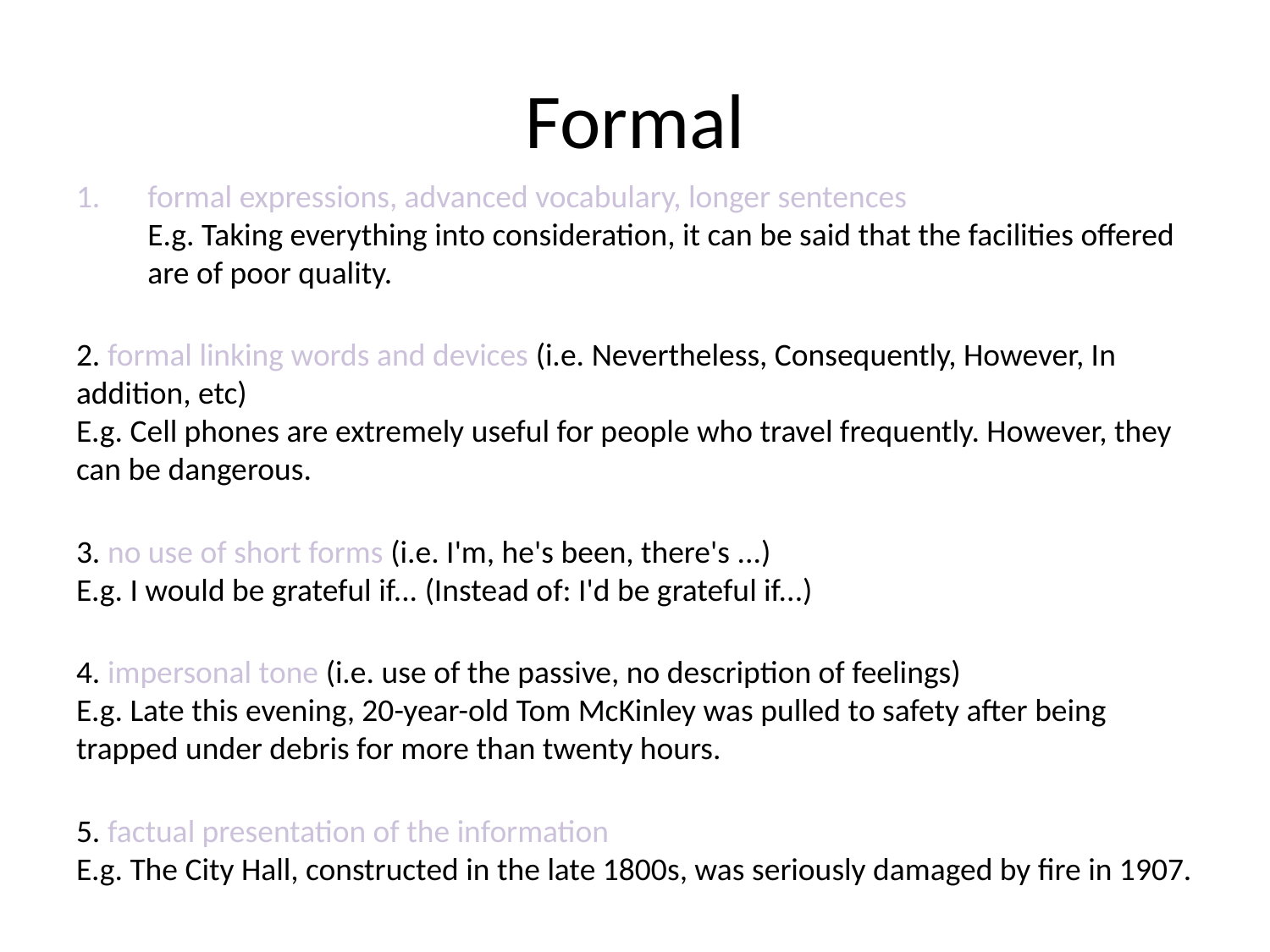

# Formal
formal expressions, advanced vocabulary, longer sentences
E.g. Taking everything into consideration, it can be said that the facilities offered are of poor quality.
2. formal linking words and devices (i.e. Nevertheless, Consequently, However, In addition, etc)
E.g. Cell phones are extremely useful for people who travel frequently. However, they can be dangerous.
3. no use of short forms (i.e. I'm, he's been, there's ...)
E.g. I would be grateful if... (Instead of: I'd be grateful if...)
4. impersonal tone (i.e. use of the passive, no description of feelings)
E.g. Late this evening, 20-year-old Tom McKinley was pulled to safety after being trapped under debris for more than twenty hours.
5. factual presentation of the information
E.g. The City Hall, constructed in the late 1800s, was seriously damaged by fire in 1907.